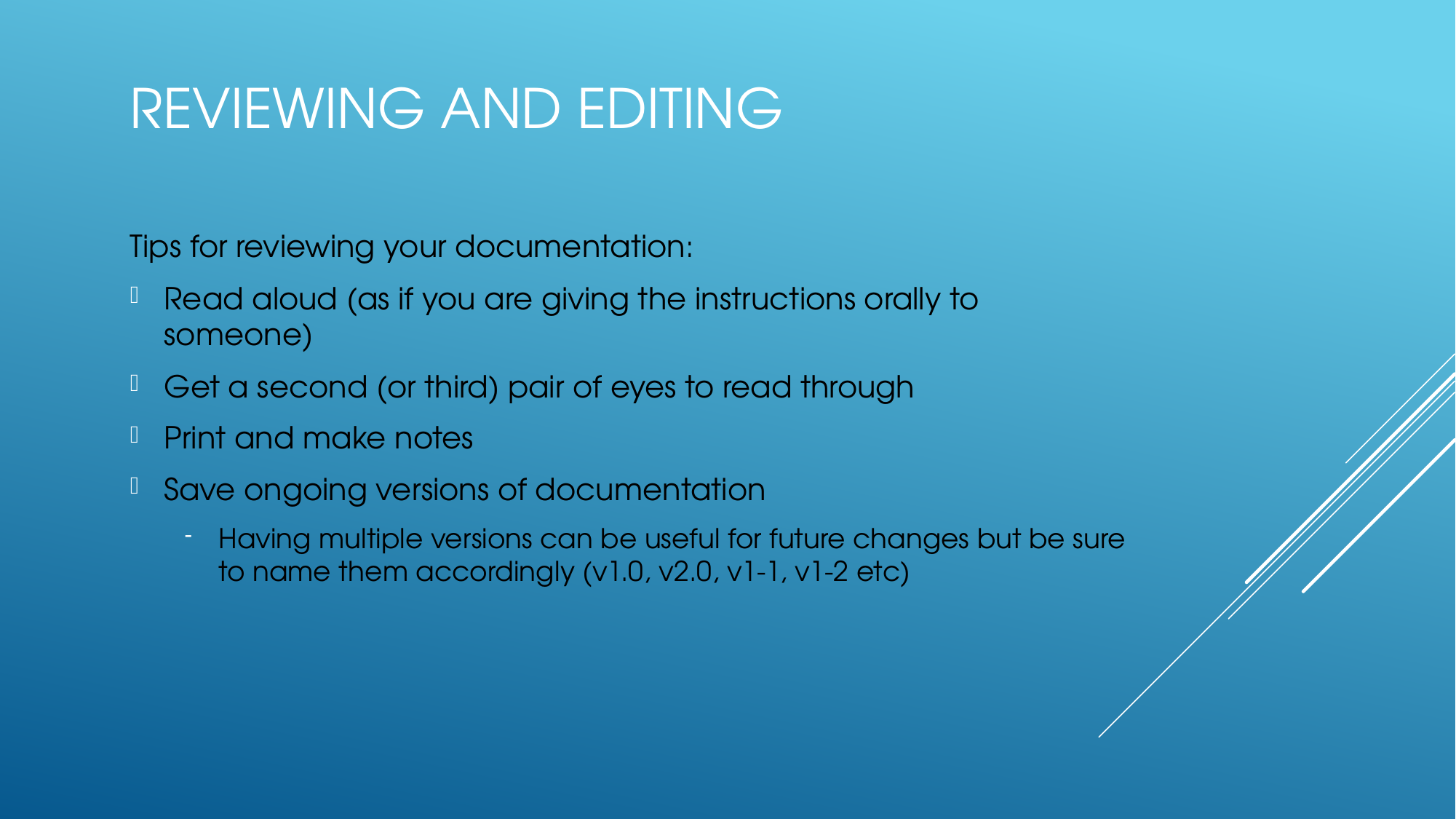

# Reviewing and Editing
Tips for reviewing your documentation:
Read aloud (as if you are giving the instructions orally to someone)
Get a second (or third) pair of eyes to read through
Print and make notes
Save ongoing versions of documentation
Having multiple versions can be useful for future changes but be sure to name them accordingly (v1.0, v2.0, v1-1, v1-2 etc)